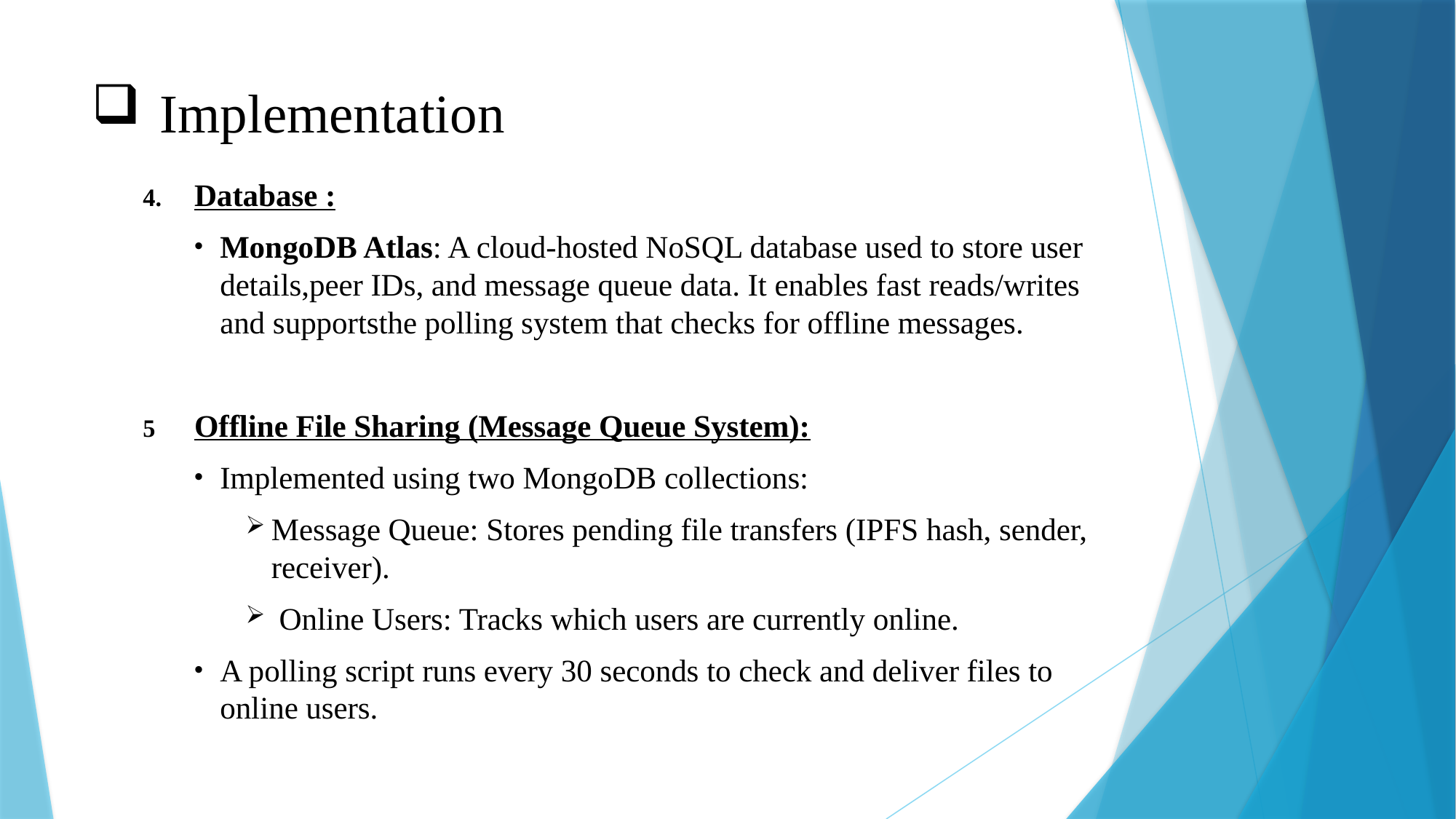

# Implementation
Database :
MongoDB Atlas: A cloud-hosted NoSQL database used to store user details,peer IDs, and message queue data. It enables fast reads/writes and supportsthe polling system that checks for offline messages.

Offline File Sharing (Message Queue System):
Implemented using two MongoDB collections:
Message Queue: Stores pending file transfers (IPFS hash, sender, receiver).
 Online Users: Tracks which users are currently online.
A polling script runs every 30 seconds to check and deliver files to online users.